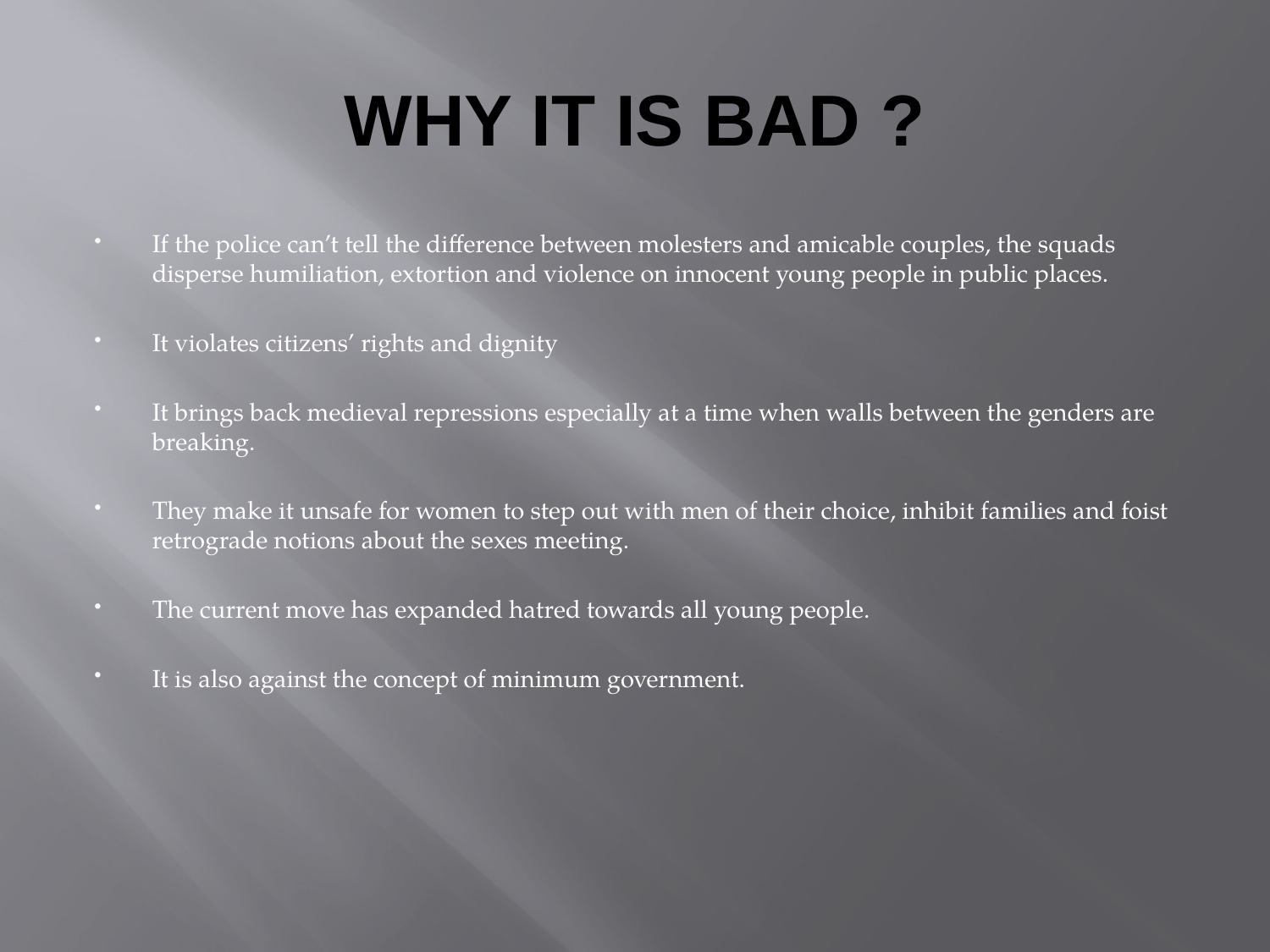

# WHY IT IS BAD ?
If the police can’t tell the difference between molesters and amicable couples, the squads disperse humiliation, extortion and violence on innocent young people in public places.

It violates citizens’ rights and dignity

It brings back medieval repressions especially at a time when walls between the genders are breaking.

They make it unsafe for women to step out with men of their choice, inhibit families and foist retrograde notions about the sexes meeting.

The current move has expanded hatred towards all young people.

It is also against the concept of minimum government.